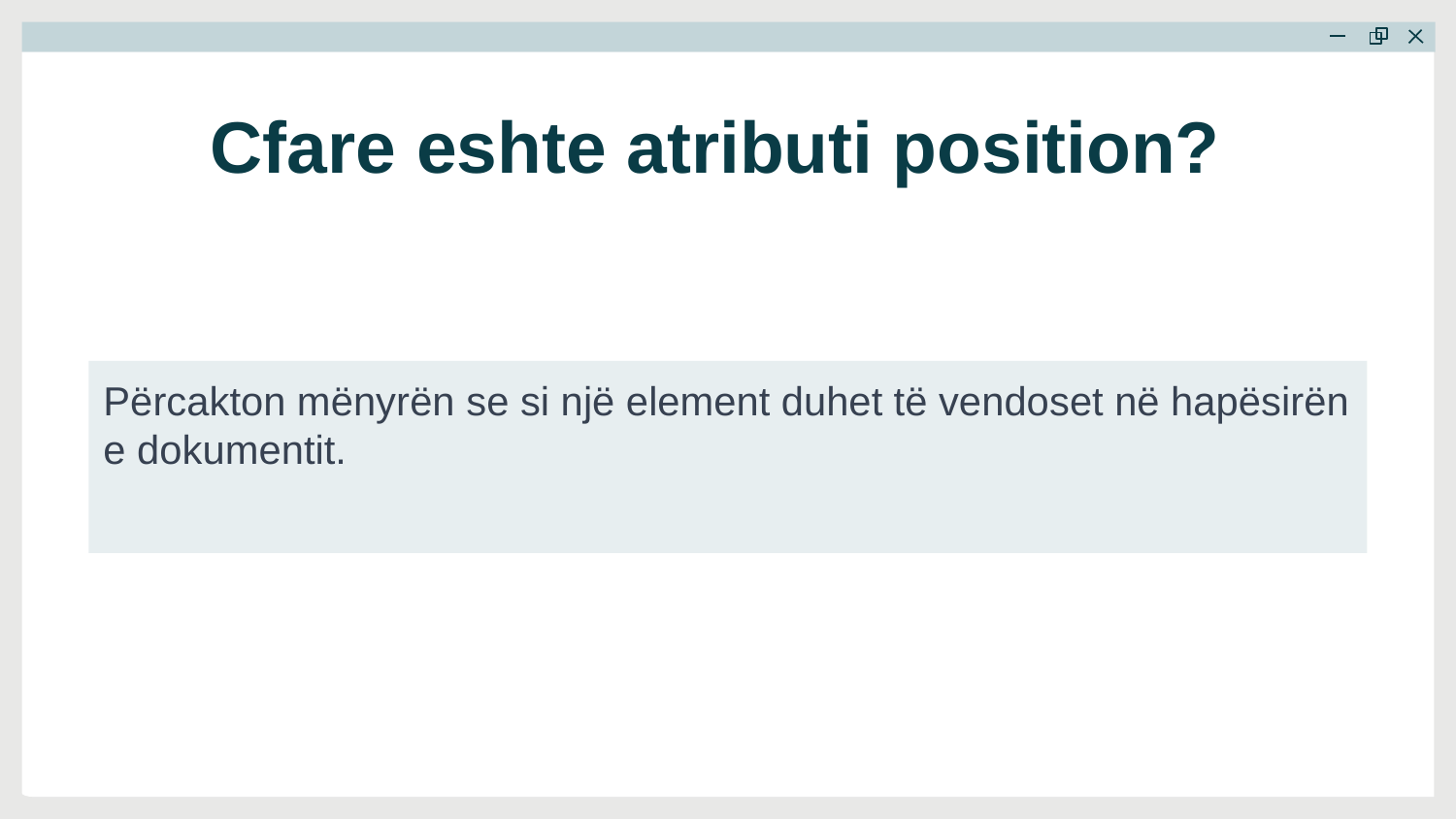

Cfare eshte atributi position?
Përcakton mënyrën se si një element duhet të vendoset në hapësirën e dokumentit.